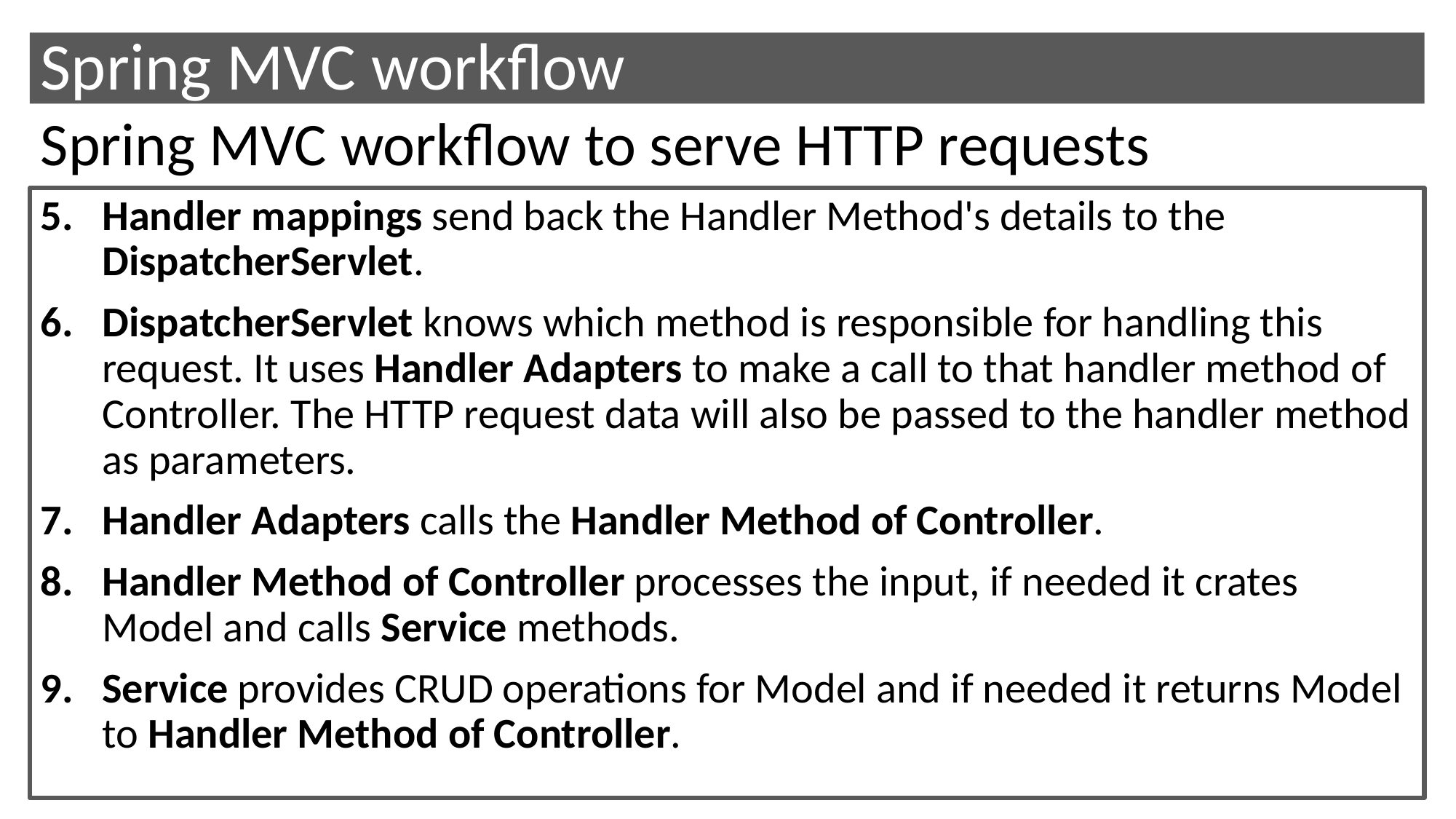

Spring MVC workflow
Spring MVC workflow to serve HTTP requests
Handler mappings send back the Handler Method's details to the DispatcherServlet.
DispatcherServlet knows which method is responsible for handling this request. It uses Handler Adapters to make a call to that handler method of Controller. The HTTP request data will also be passed to the handler method as parameters.
Handler Adapters calls the Handler Method of Controller.
Handler Method of Controller processes the input, if needed it crates Model and calls Service methods.
Service provides CRUD operations for Model and if needed it returns Model to Handler Method of Controller.